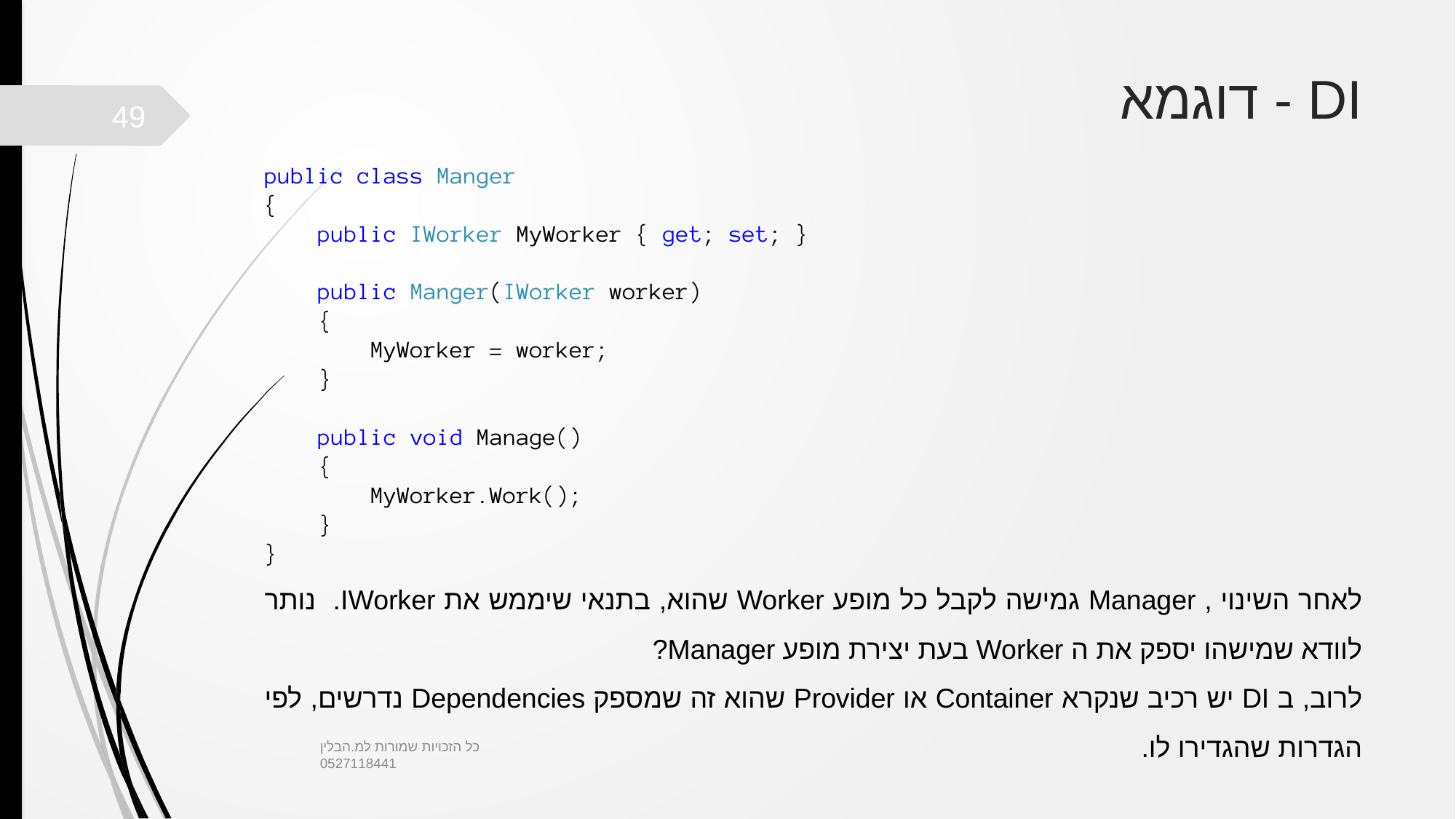

# DI - דוגמא
49
public class Manger
{
    public IWorker MyWorker { get; set; }

    public Manger(IWorker worker)
{
        MyWorker = worker;
}

    public void Manage()
{
        MyWorker.Work();
}
}
לאחר השינוי , Manager גמישה לקבל כל מופע Worker שהוא, בתנאי שיממש את IWorker.  נותר לוודא שמישהו יספק את ה Worker בעת יצירת מופע Manager?
לרוב, ב DI יש רכיב שנקרא Container או Provider שהוא זה שמספק Dependencies נדרשים, לפי הגדרות שהגדירו לו.

כל הזכויות שמורות למ.הבלין 0527118441